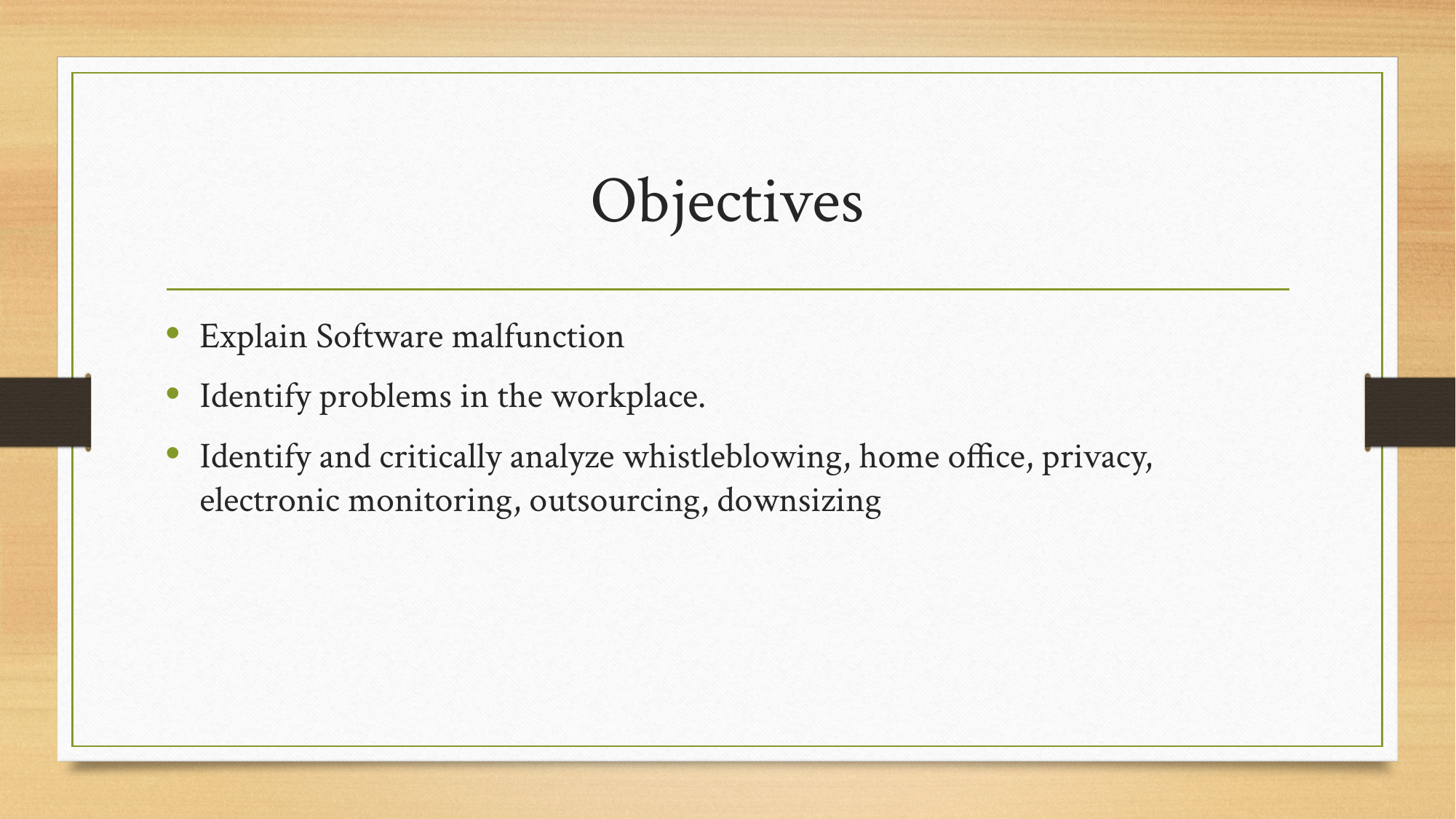

# Objectives
Explain Software malfunction
Identify problems in the workplace.
Identify and critically analyze whistleblowing, home office, privacy, electronic monitoring, outsourcing, downsizing